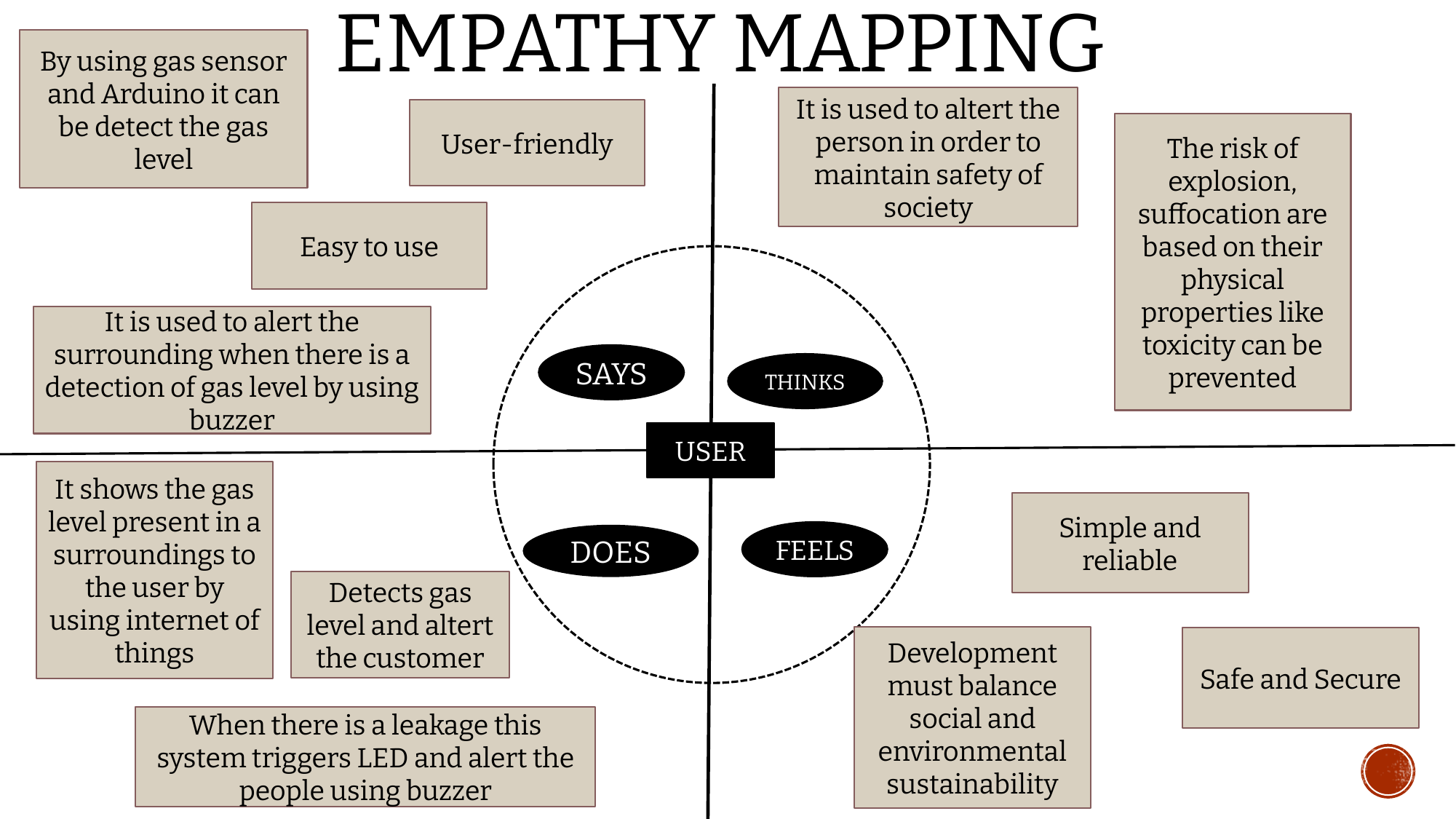

# EMPATHY MAPPING
By using gas sensor and Arduino it can be detect the gas level
It is used to altert the person in order to maintain safety of society
User-friendly
The risk of explosion, suffocation are based on their physical properties like toxicity can be prevented
Easy to use

It is used to alert the surrounding when there is a detection of gas level by using buzzer
SAYS
THINKS
USER
It shows the gas level present in a surroundings to the user by using internet of things
Simple and reliable
FEELS
DOES
Detects gas level and altert the customer
Development must balance social and environmental sustainability
Safe and Secure
When there is a leakage this system triggers LED and alert the people using buzzer